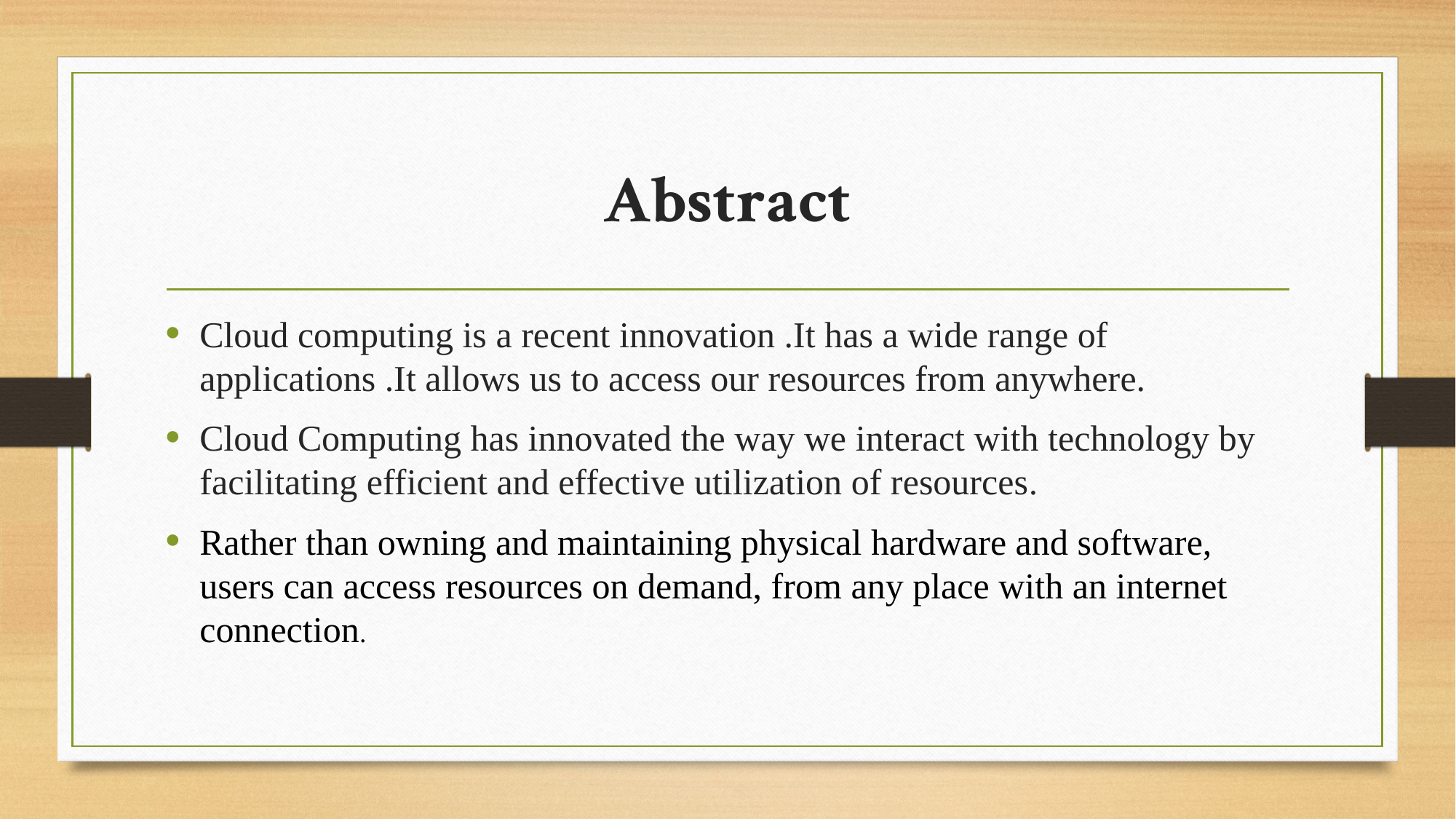

# Abstract
Cloud computing is a recent innovation .It has a wide range of applications .It allows us to access our resources from anywhere.
Cloud Computing has innovated the way we interact with technology by facilitating efficient and effective utilization of resources.
Rather than owning and maintaining physical hardware and software, users can access resources on demand, from any place with an internet connection.